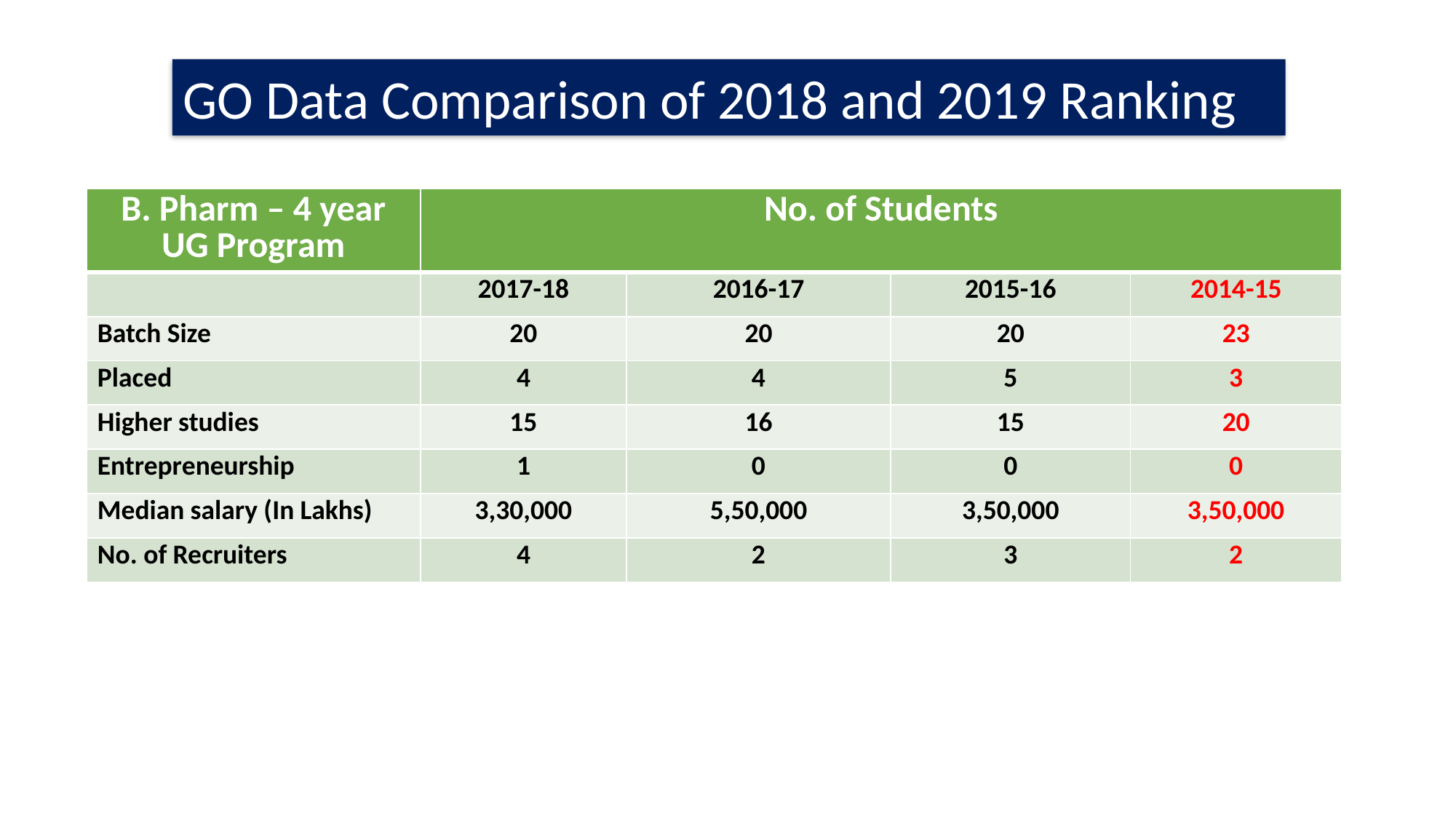

GO Data Comparison of 2018 and 2019 Ranking
| B. Pharm – 4 year UG Program | No. of Students |  |  |  |
| --- | --- | --- | --- | --- |
|  | 2017-18 | 2016-17 | 2015-16 | 2014-15 |
| Batch Size | 20 | 20 | 20 | 23 |
| Placed | 4 | 4 | 5 | 3 |
| Higher studies | 15 | 16 | 15 | 20 |
| Entrepreneurship | 1 | 0 | 0 | 0 |
| Median salary (In Lakhs) | 3,30,000 | 5,50,000 | 3,50,000 | 3,50,000 |
| No. of Recruiters | 4 | 2 | 3 | 2 |